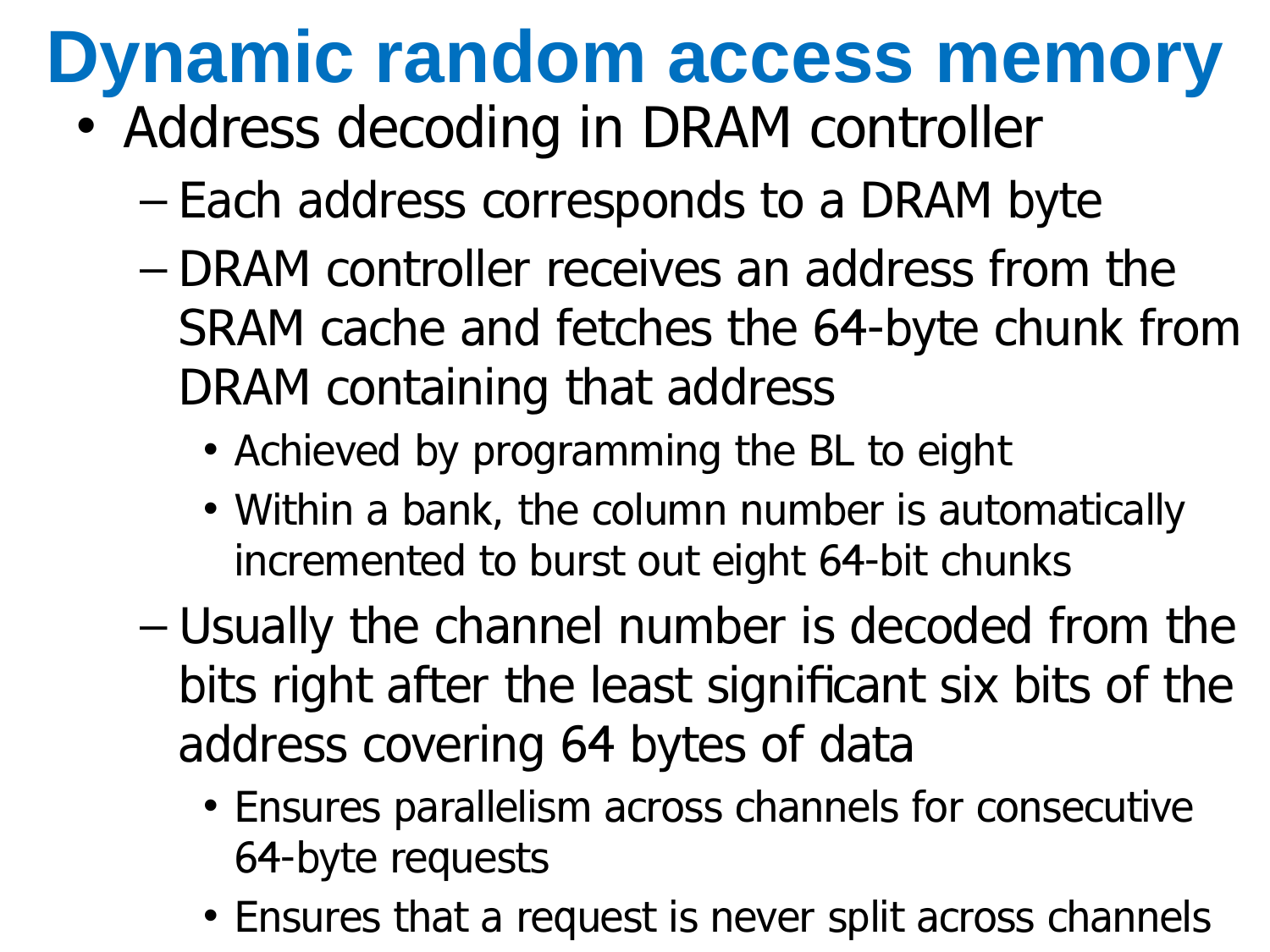

# Dynamic random access memory
Address decoding in DRAM controller
Each address corresponds to a DRAM byte
DRAM controller receives an address from the SRAM cache and fetches the 64-byte chunk from DRAM containing that address
Achieved by programming the BL to eight
Within a bank, the column number is automatically incremented to burst out eight 64-bit chunks
Usually the channel number is decoded from the bits right after the least significant six bits of the address covering 64 bytes of data
Ensures parallelism across channels for consecutive 64-byte requests
Ensures that a request is never split across channels